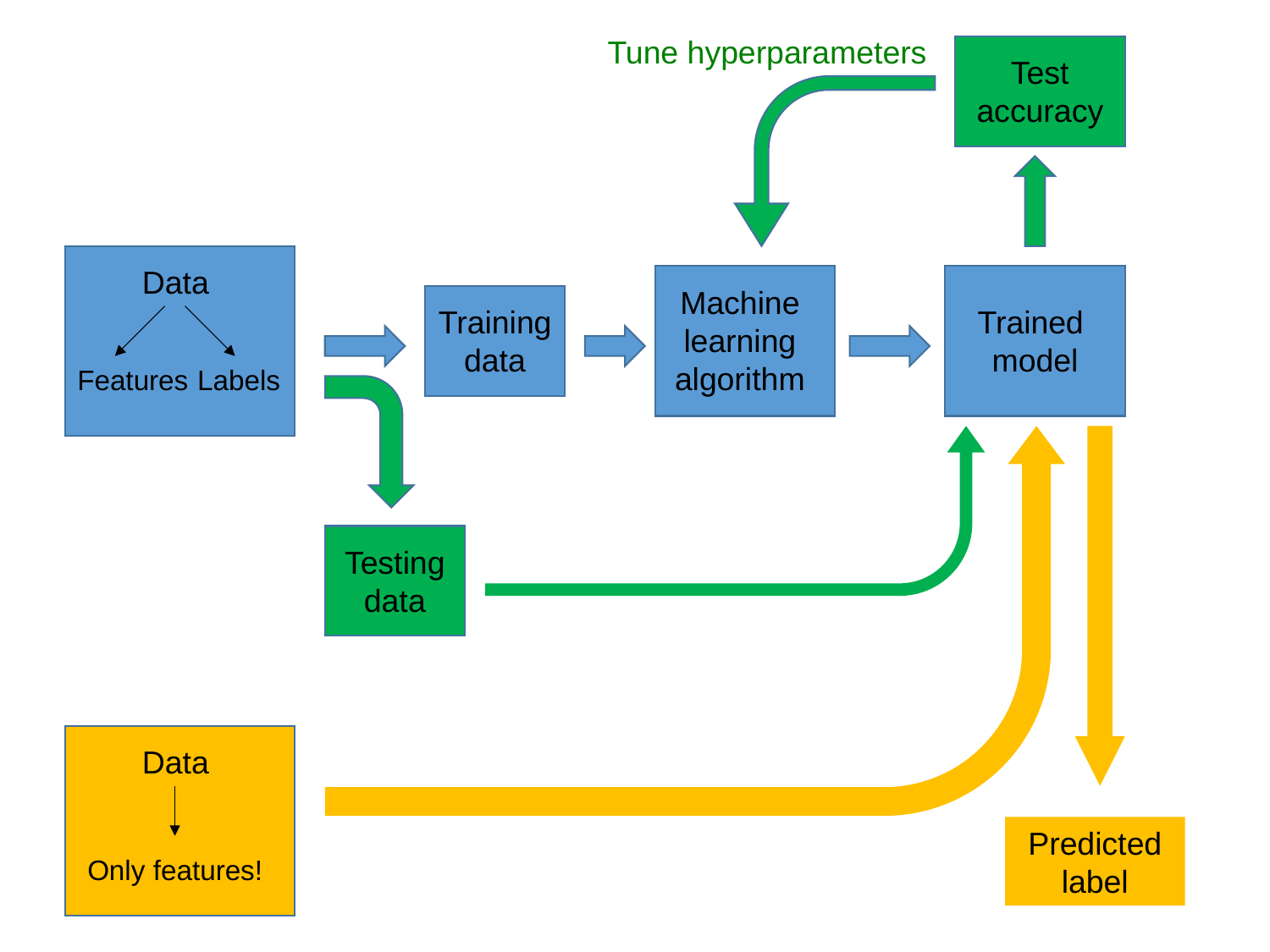

Tune hyperparameters

Test accuracy

Data

Machine learning algorithm

Training data
Trained
model

Features
Labels
Labels

Testing data

Data
Predicted
label
Only features!